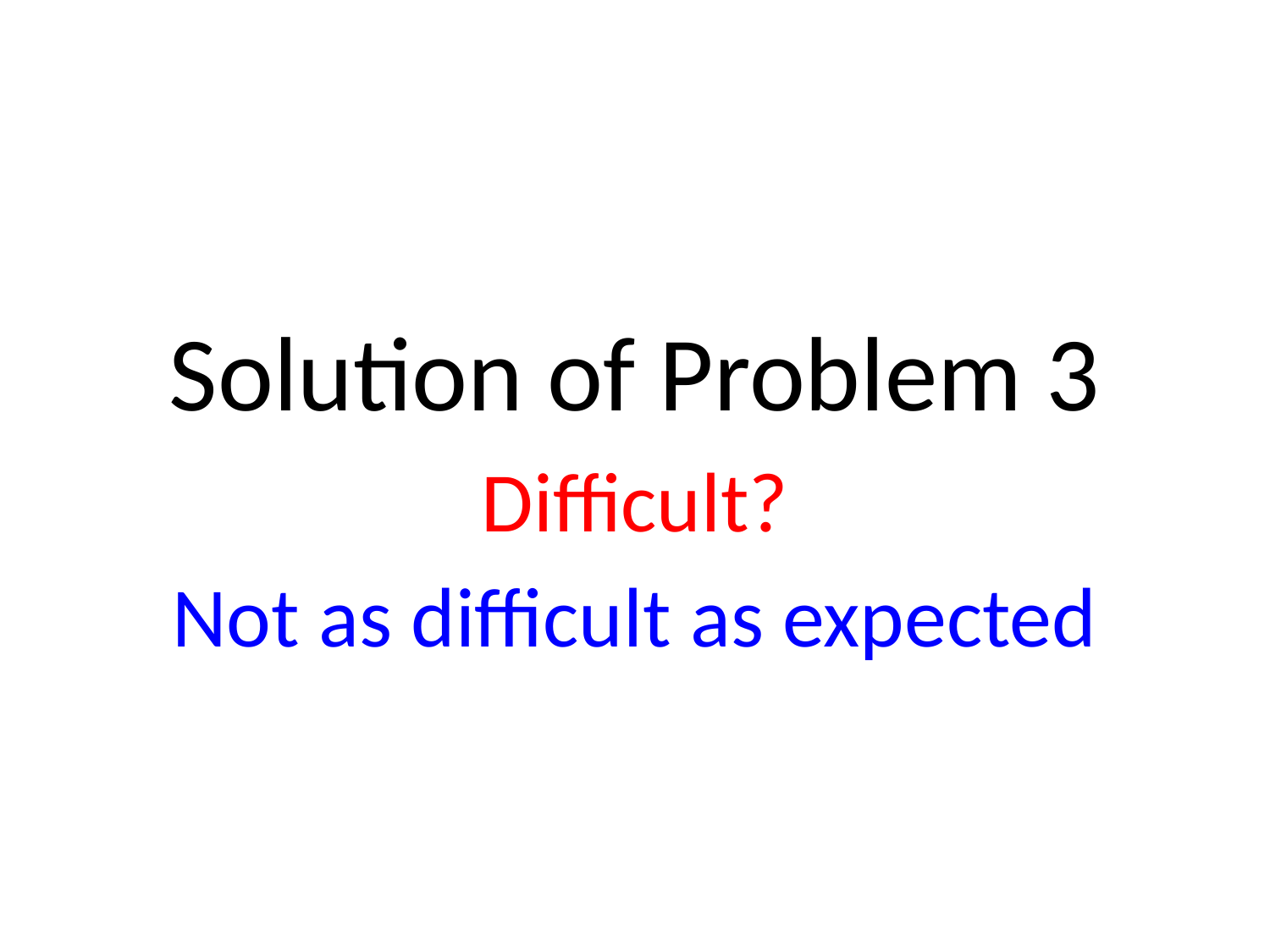

# Solution of Problem 3
Difficult?
Not as difficult as expected